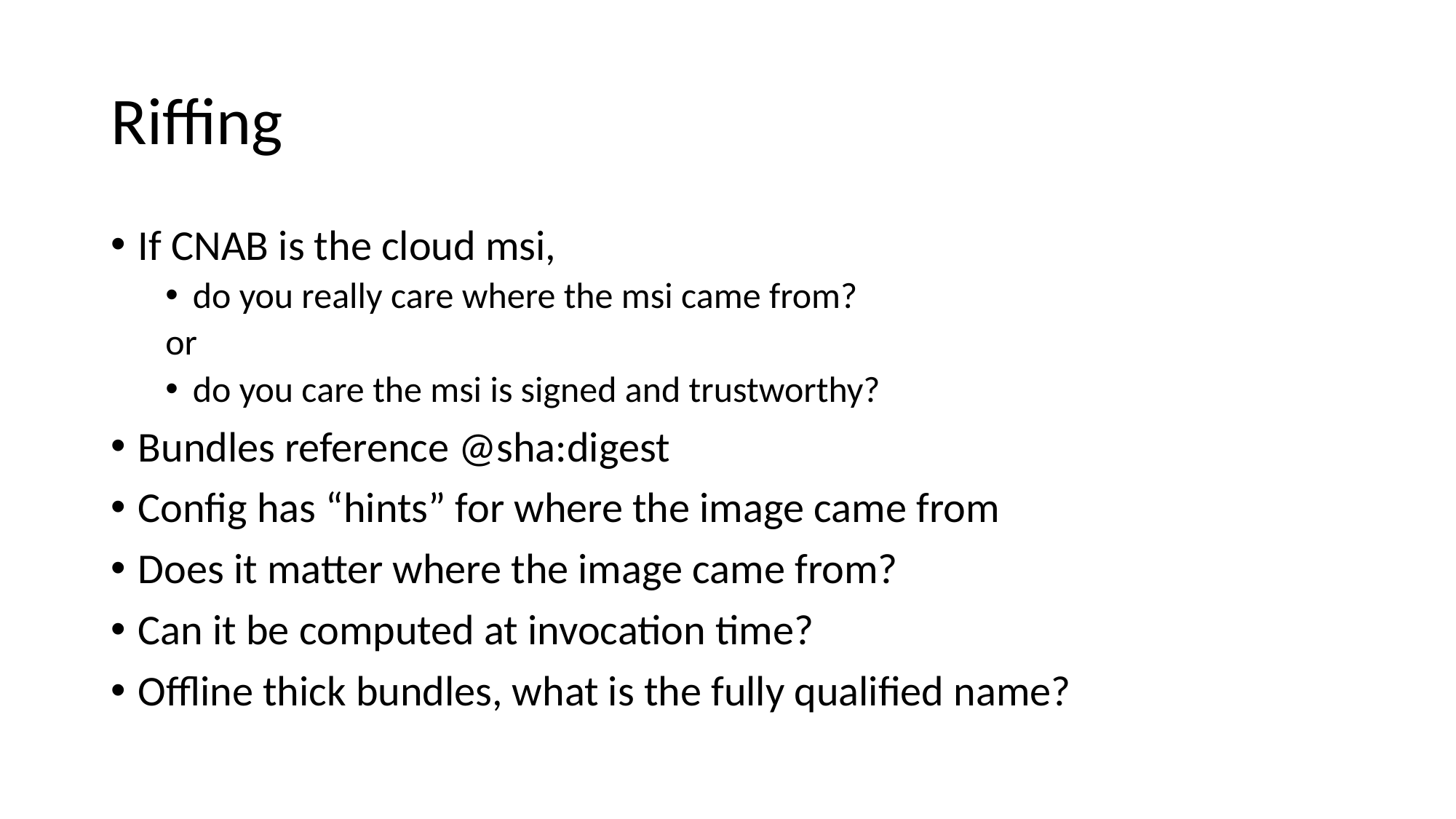

# Riffing
If CNAB is the cloud msi,
do you really care where the msi came from?
or
do you care the msi is signed and trustworthy?
Bundles reference @sha:digest
Config has “hints” for where the image came from
Does it matter where the image came from?
Can it be computed at invocation time?
Offline thick bundles, what is the fully qualified name?